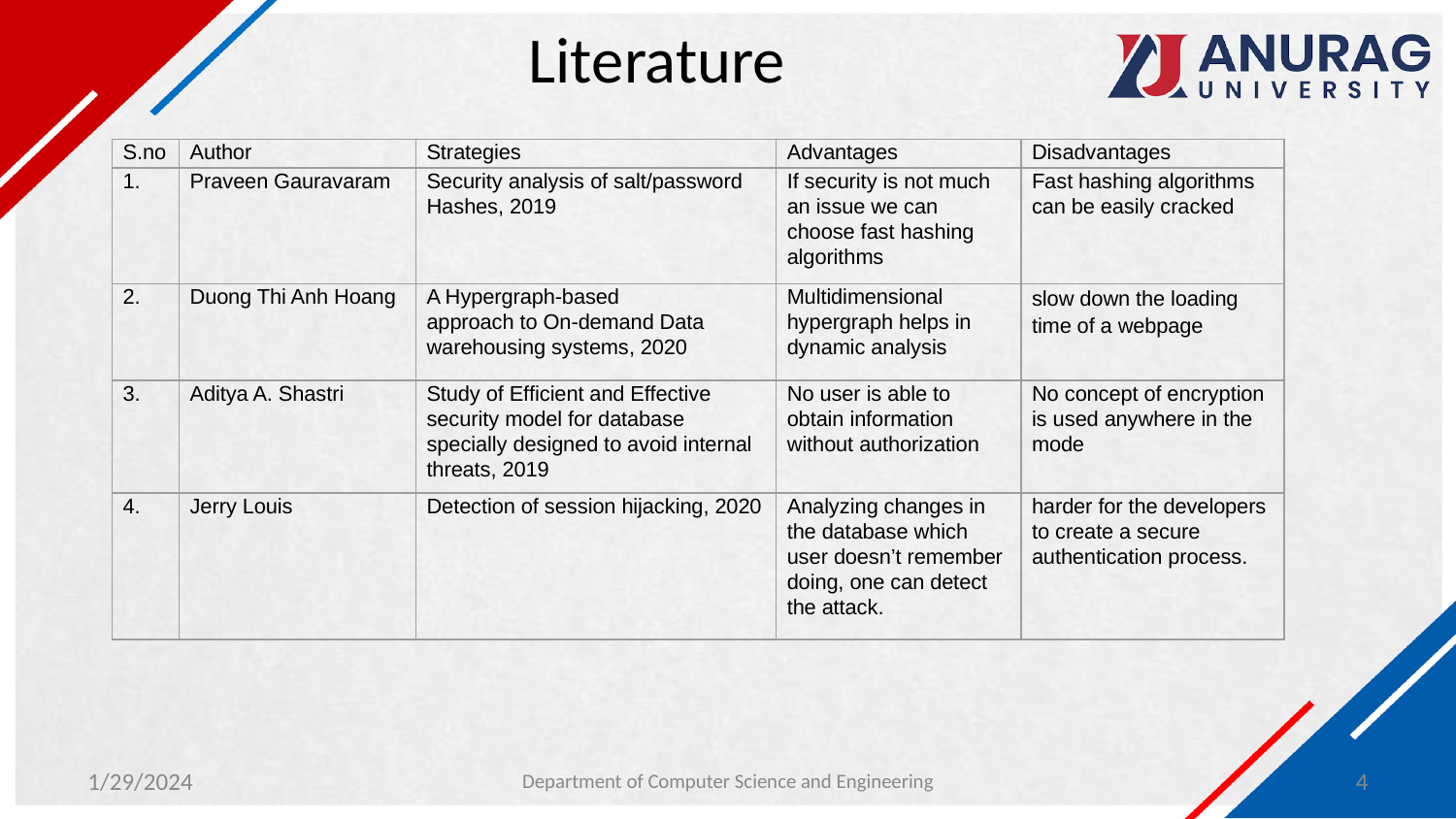

# Literature
| S.no | Author | Strategies | Advantages | Disadvantages |
| --- | --- | --- | --- | --- |
| 1. | Praveen Gauravaram | Security analysis of salt/password Hashes, 2019 | If security is not much an issue we can choose fast hashing algorithms | Fast hashing algorithms can be easily cracked |
| 2. | Duong Thi Anh Hoang | A Hypergraph-based approach to On-demand Data warehousing systems, 2020 | Multidimensional hypergraph helps in dynamic analysis | slow down the loading time of a webpage |
| 3. | Aditya A. Shastri | Study of Efficient and Effective security model for database specially designed to avoid internal threats, 2019 | No user is able to obtain information without authorization | No concept of encryption is used anywhere in the mode |
| 4. | Jerry Louis | Detection of session hijacking, 2020 | Analyzing changes in the database which user doesn’t remember doing, one can detect the attack. | harder for the developers to create a secure authentication process. |
1/29/2024
Department of Computer Science and Engineering
4